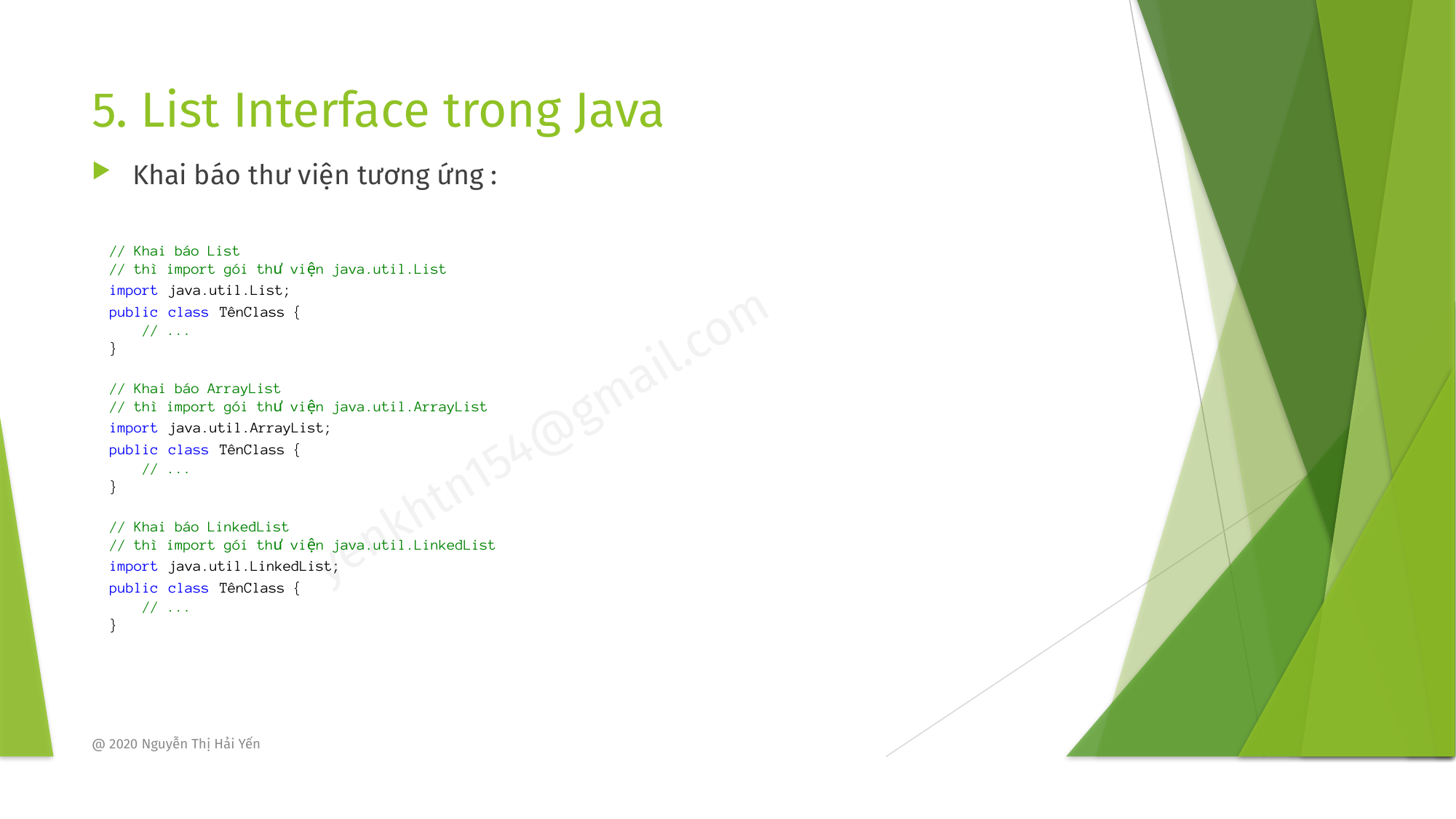

# 5. List Interface trong Java
Khai báo thư viện tương ứng :
// Khai báo List
// thì import gói thư viện java.util.List
import java.util.List;
public class TênClass {
    // ...
}

// Khai báo ArrayList
// thì import gói thư viện java.util.ArrayList
import java.util.ArrayList;
public class TênClass {
    // ...
}

// Khai báo LinkedList
// thì import gói thư viện java.util.LinkedList
import java.util.LinkedList;
public class TênClass {
    // ...
}
@ 2020 Nguyễn Thị Hải Yến